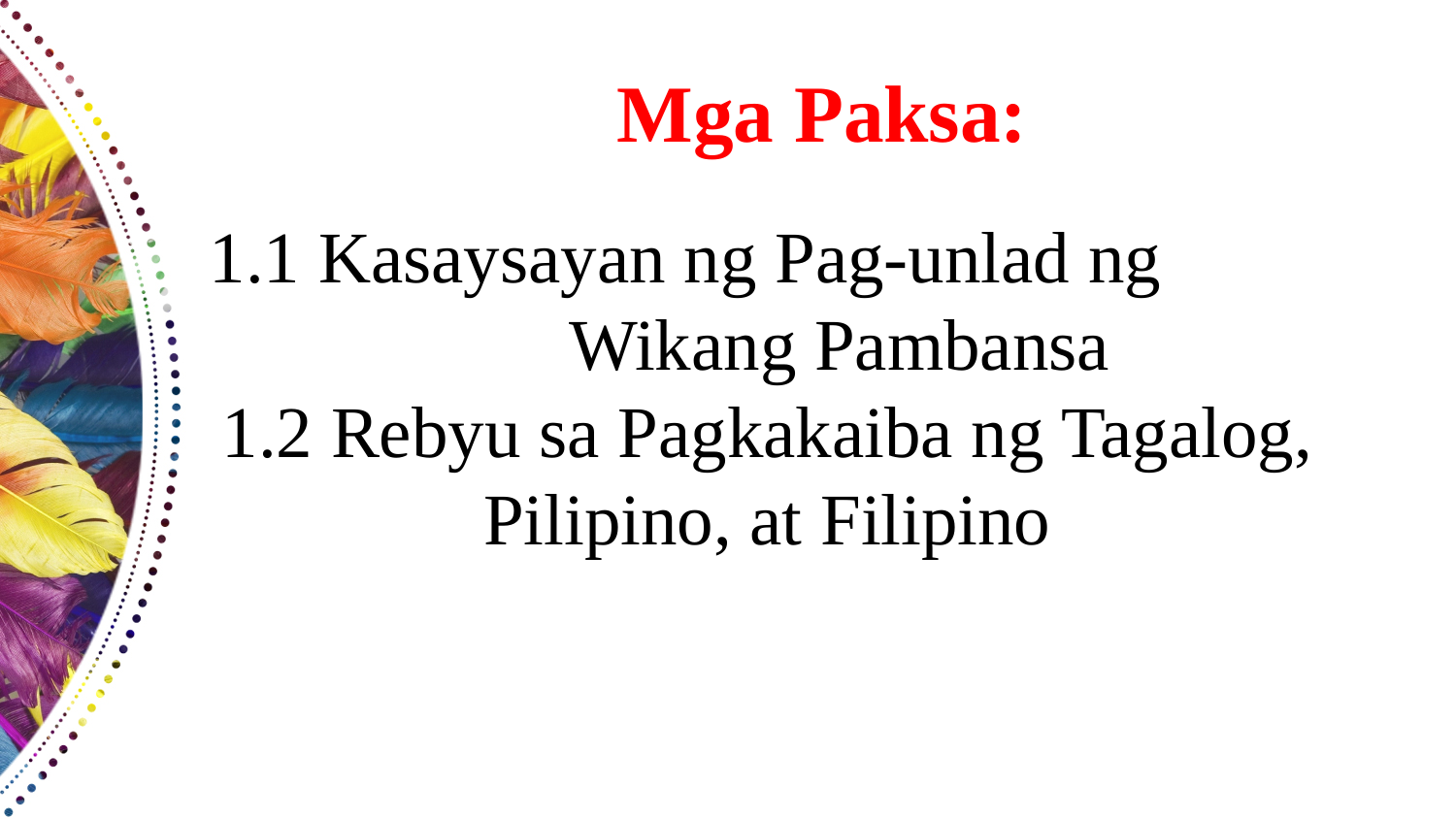

# Mga Paksa:
1.1 Kasaysayan ng Pag-unlad ng                  Wikang Pambansa
1.2 Rebyu sa Pagkakaiba ng Tagalog, Pilipino, at Filipino